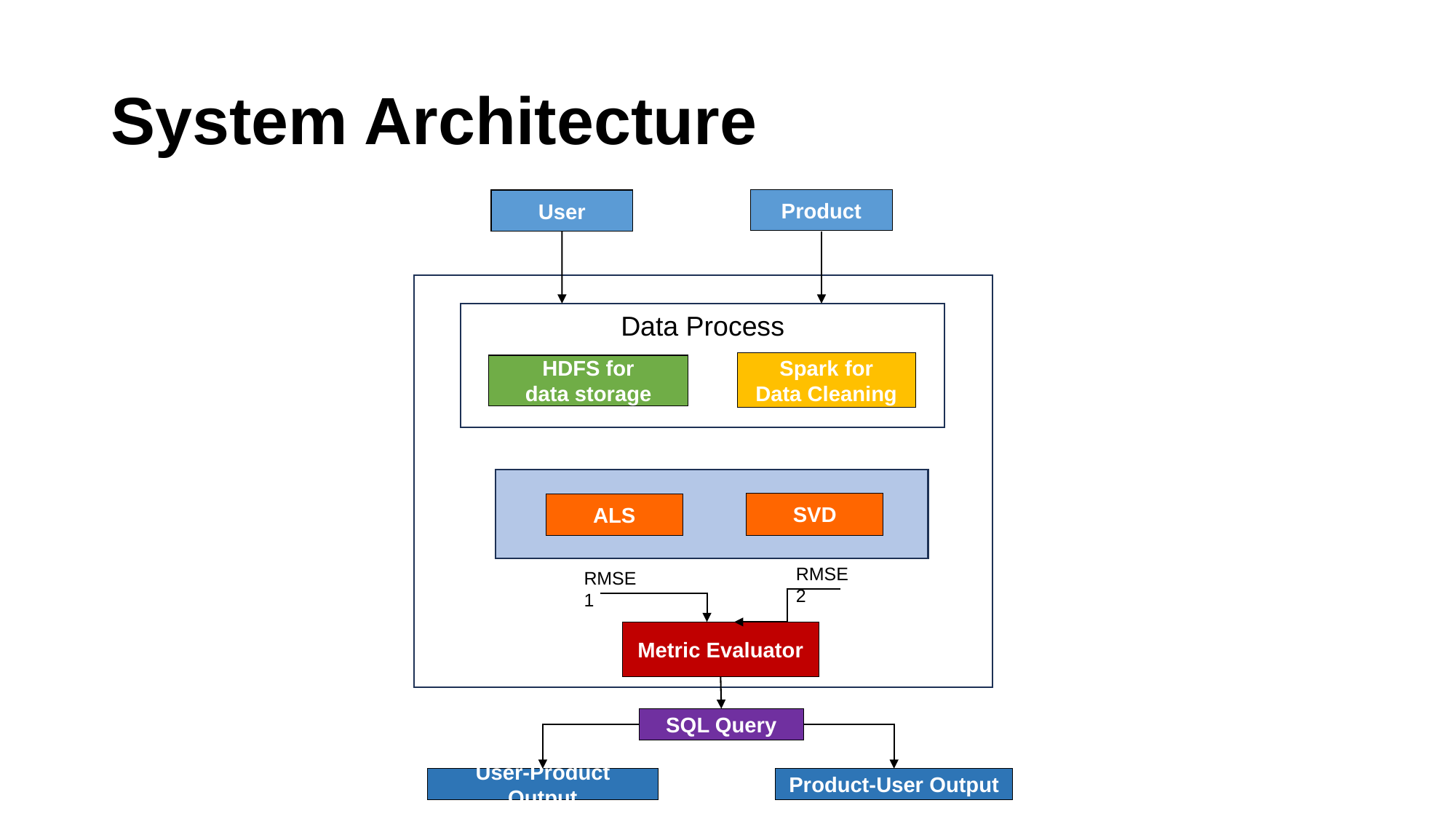

# System Architecture
Product
User

Data Process
Spark for
Data Cleaning
HDFS for
data storage

SVD
ALS
RMSE 2
RMSE 1
Metric Evaluator
SQL Query
User-Product Output
Product-User Output